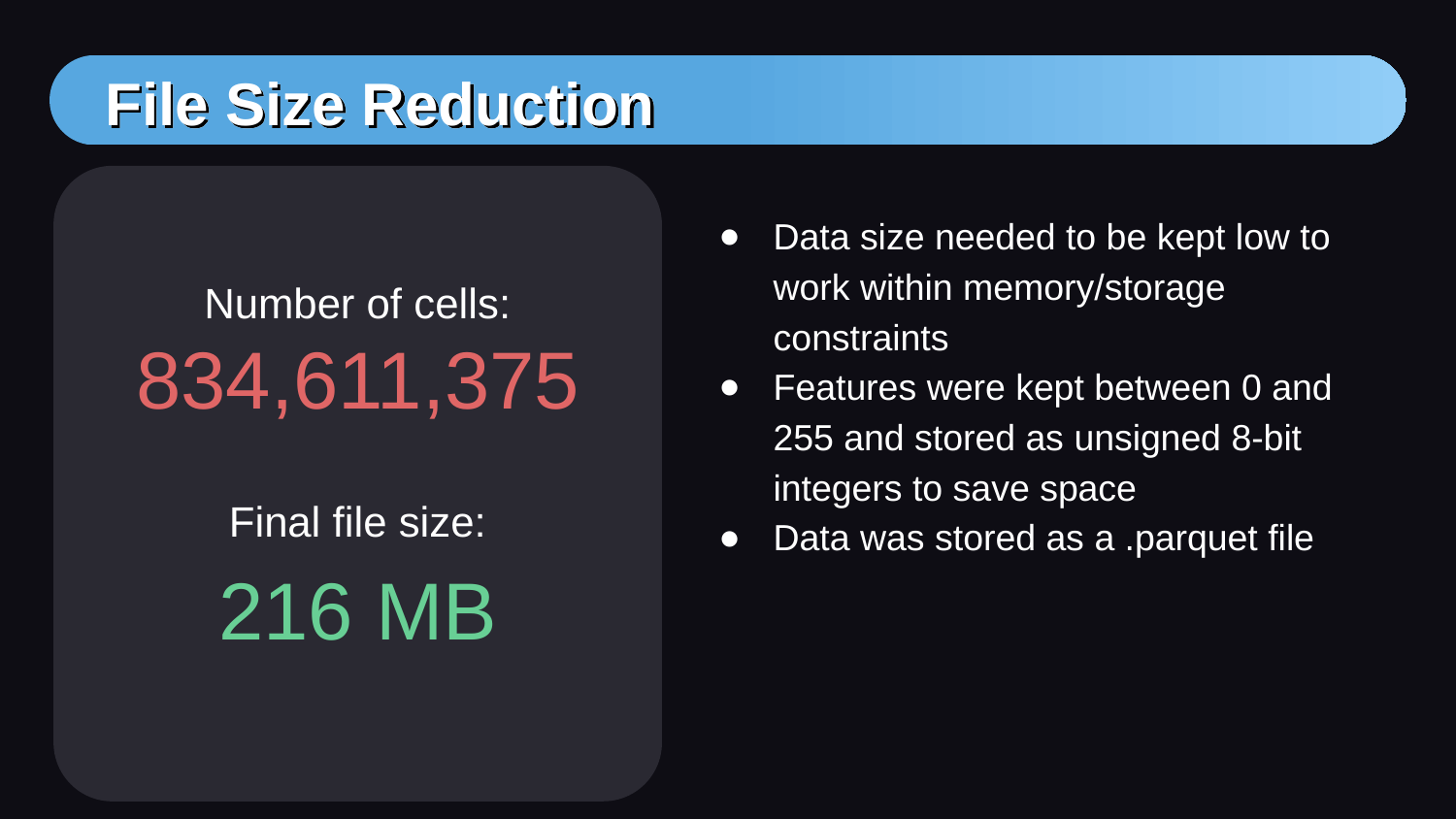

# File Size Reduction

Data size needed to be kept low to work within memory/storage constraints
Features were kept between 0 and 255 and stored as unsigned 8-bit integers to save space
Data was stored as a .parquet file
Number of cells:
834,611,375
Final file size:
216 MB